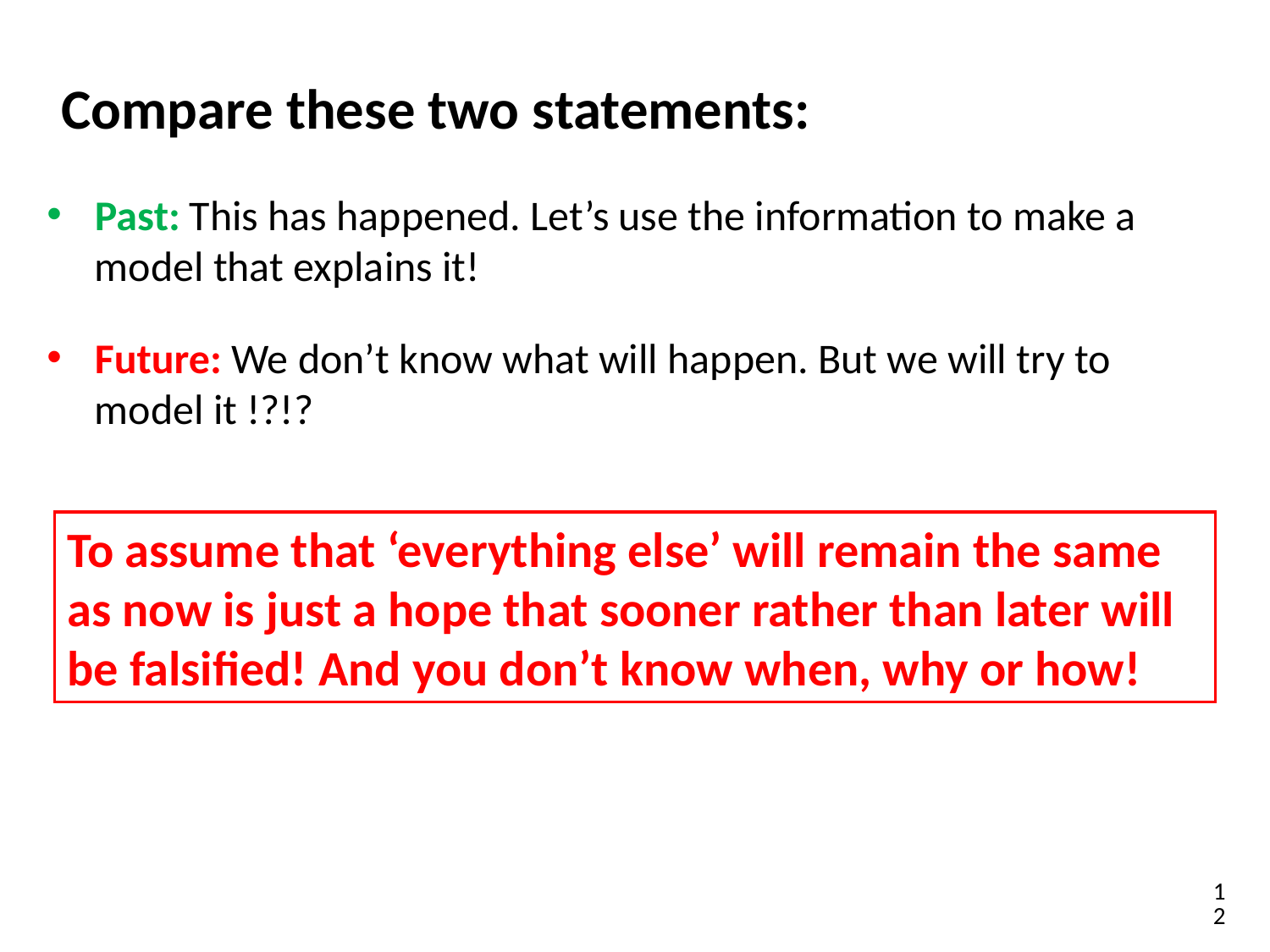

Compare these two statements:
Past: This has happened. Let’s use the information to make a model that explains it!
Future: We don’t know what will happen. But we will try to model it !?!?
To assume that ‘everything else’ will remain the same as now is just a hope that sooner rather than later will be falsified! And you don’t know when, why or how!
12